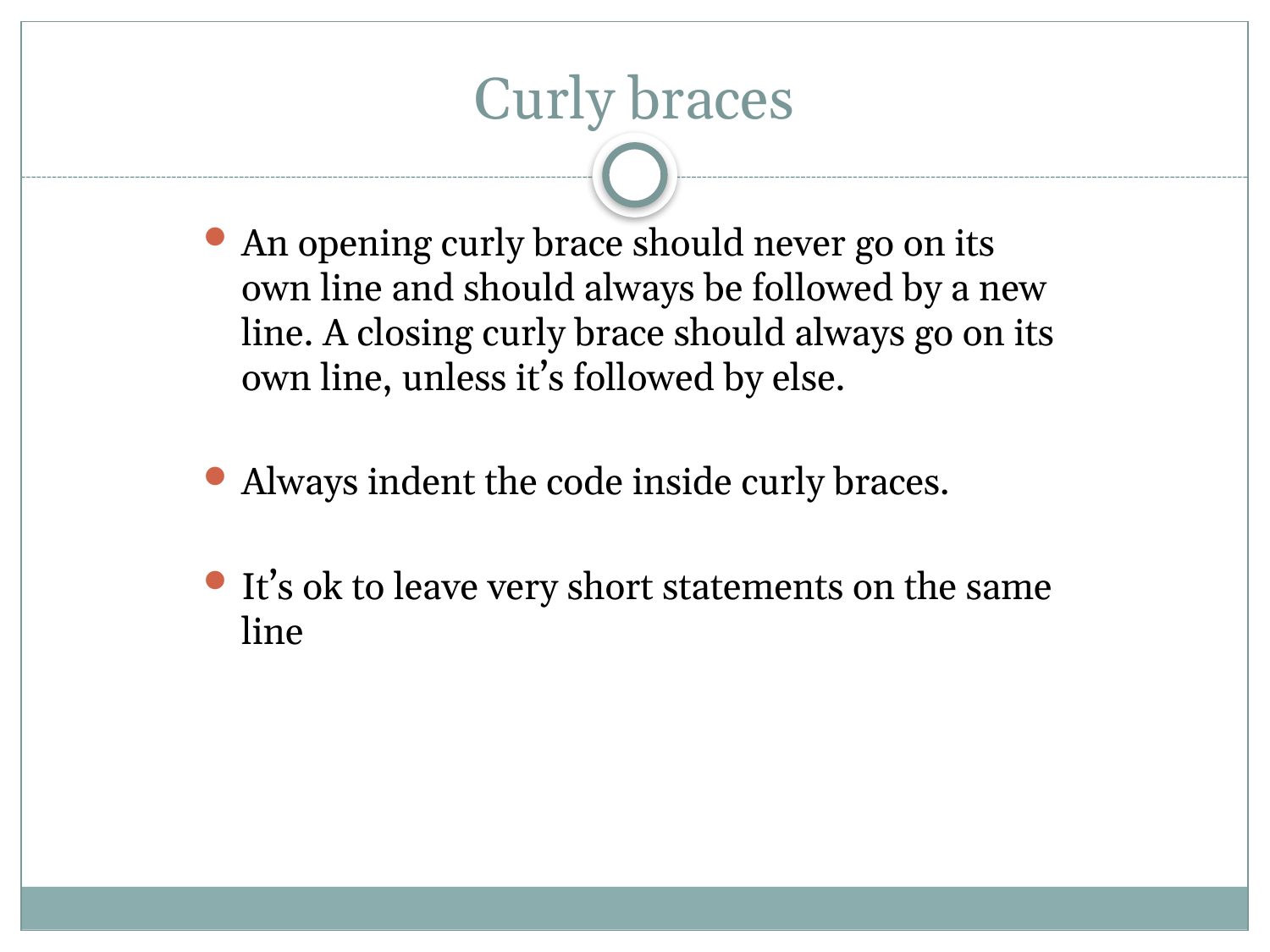

# Curly braces
An opening curly brace should never go on its own line and should always be followed by a new line. A closing curly brace should always go on its own line, unless it’s followed by else.

Always indent the code inside curly braces.

It’s ok to leave very short statements on the same line